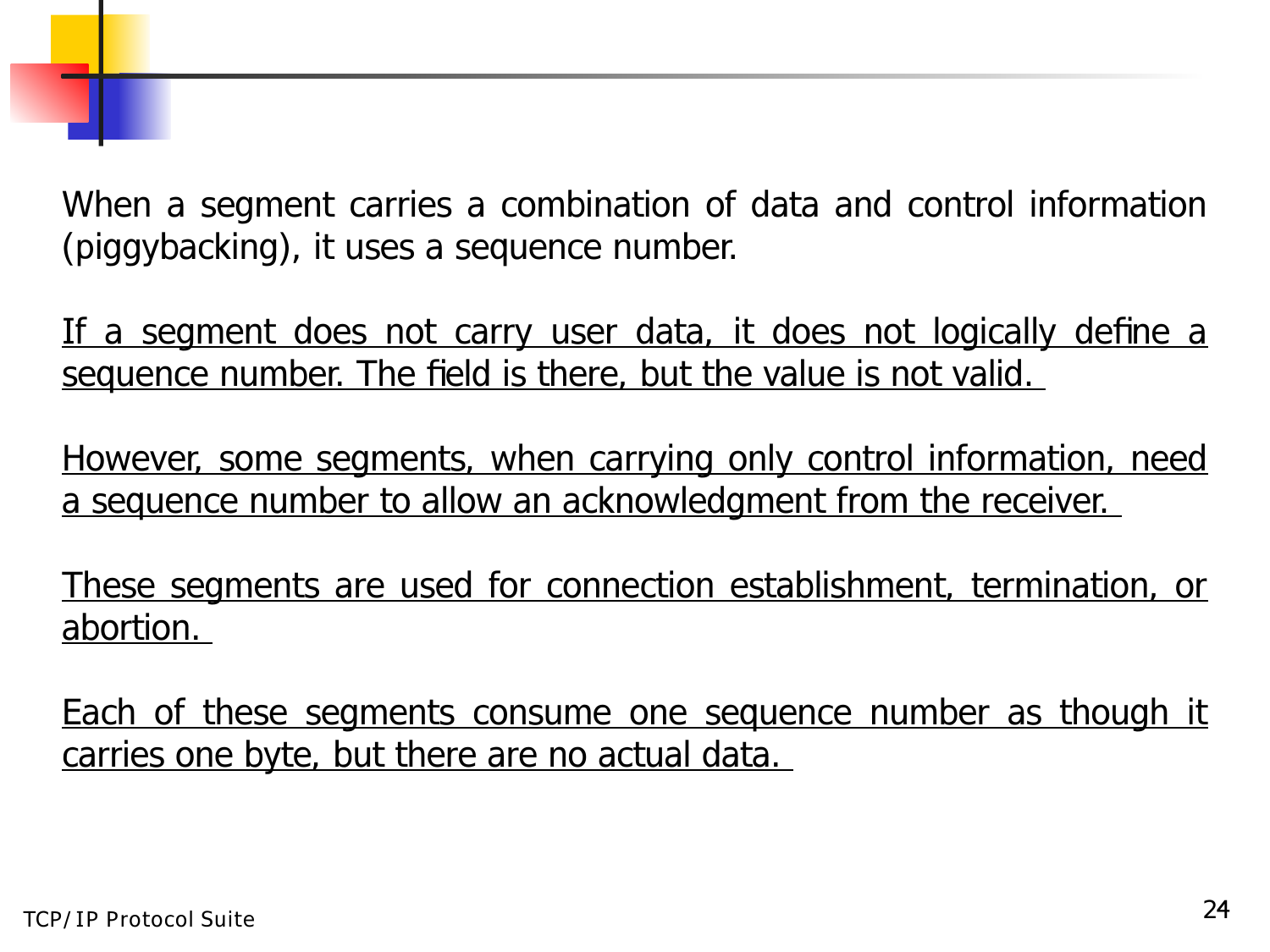

When a segment carries a combination of data and control information (piggybacking), it uses a sequence number.

If a segment does not carry user data, it does not logically define a sequence number. The field is there, but the value is not valid.

However, some segments, when carrying only control information, need a sequence number to allow an acknowledgment from the receiver.

These segments are used for connection establishment, termination, or abortion.

Each of these segments consume one sequence number as though it carries one byte, but there are no actual data.
24
TCP/IP Protocol Suite